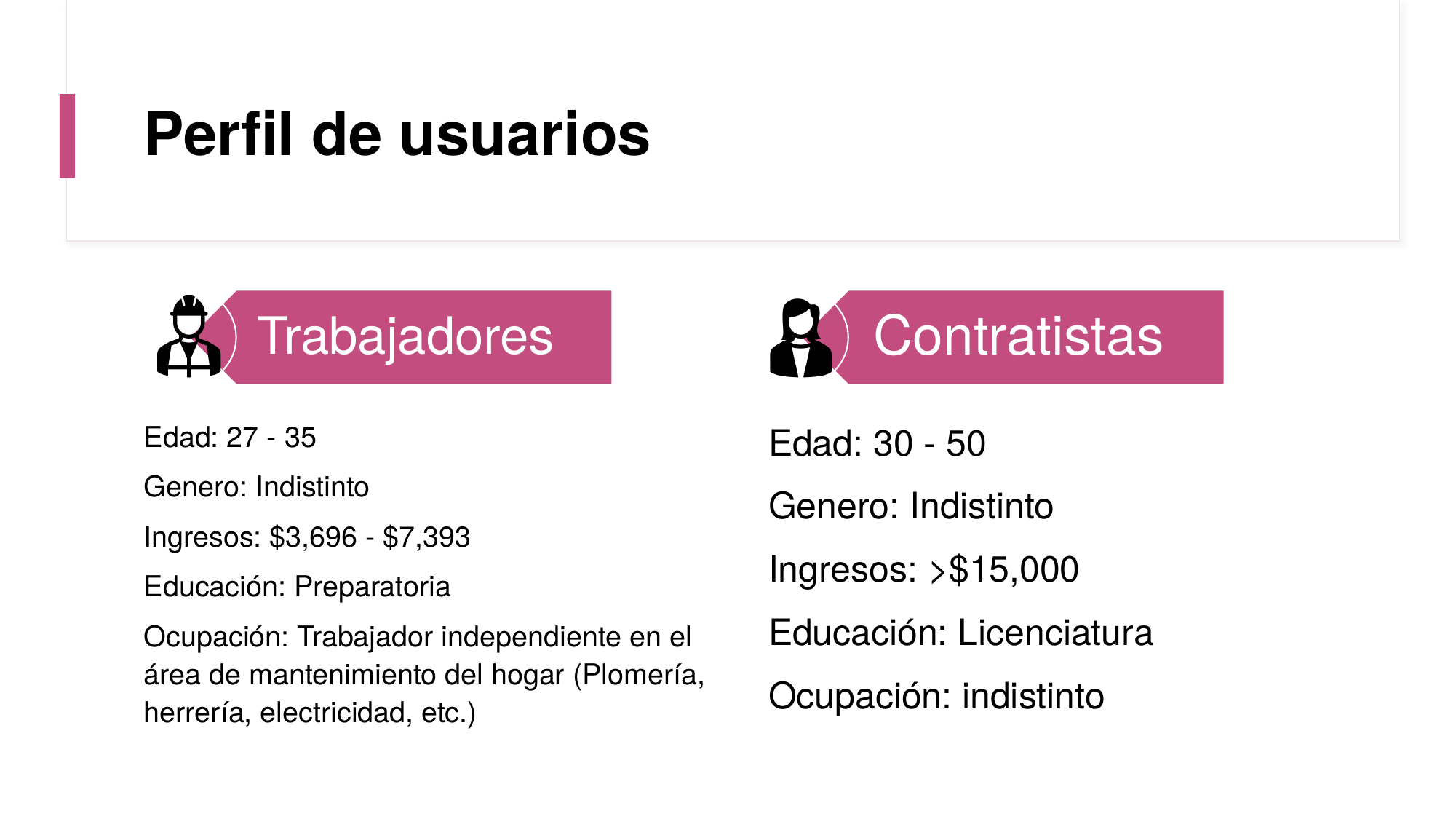

# Perfil de usuarios
Trabajadores
Contratistas
Edad: 27 - 35
Genero: Indistinto
Ingresos: $3,696 - $7,393
Educación: Preparatoria
Ocupación: Trabajador independiente en el área de mantenimiento del hogar (Plomería, herrería, electricidad, etc.)
Edad: 30 - 50
Genero: Indistinto
Ingresos: >$15,000
Educación: Licenciatura
Ocupación: indistinto